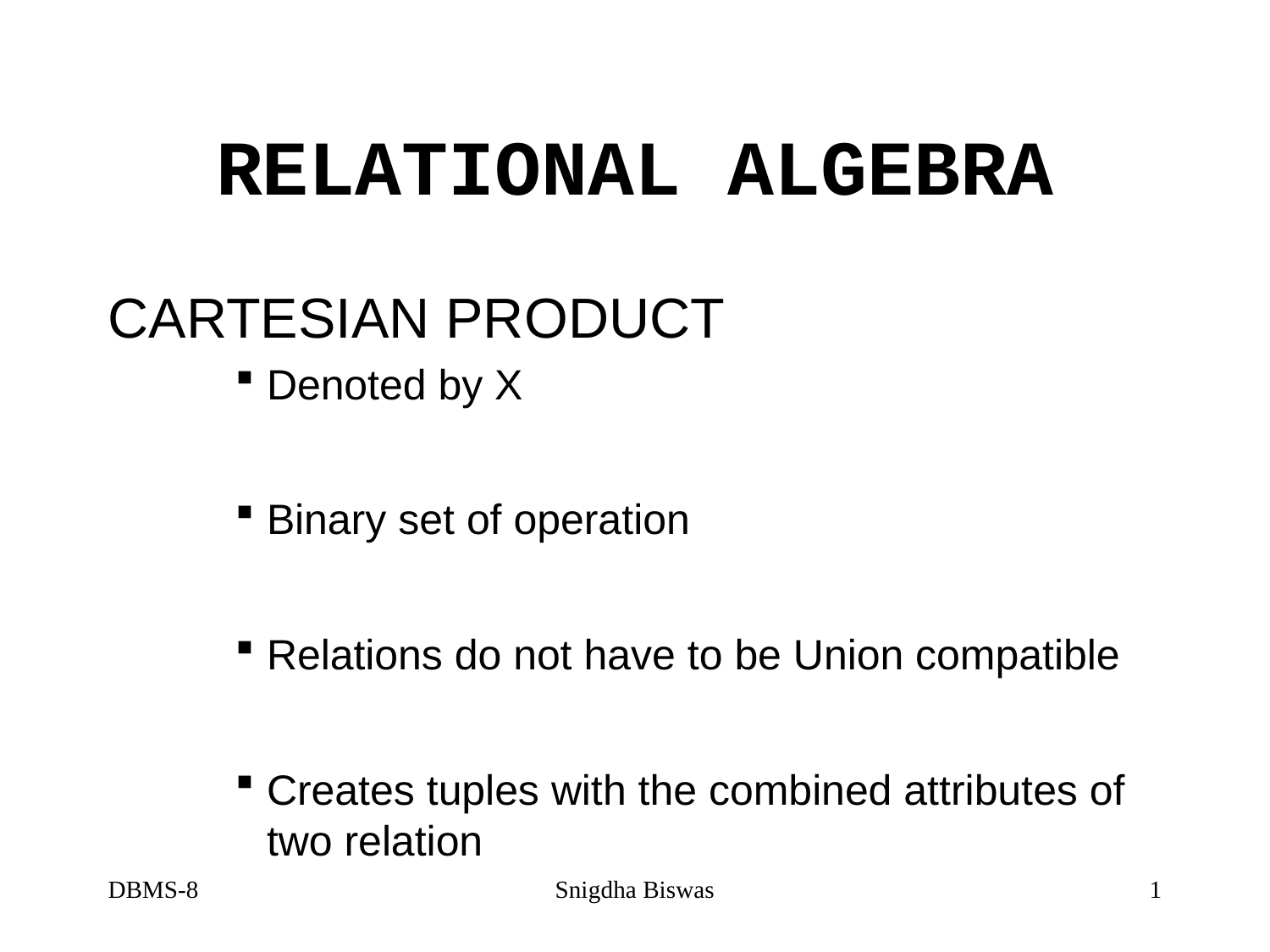

# RELATIONAL ALGEBRA
CARTESIAN PRODUCT
Denoted by X

Binary set of operation

Relations do not have to be Union compatible

Creates tuples with the combined attributes of two relation
DBMS-8
Snigdha Biswas
1